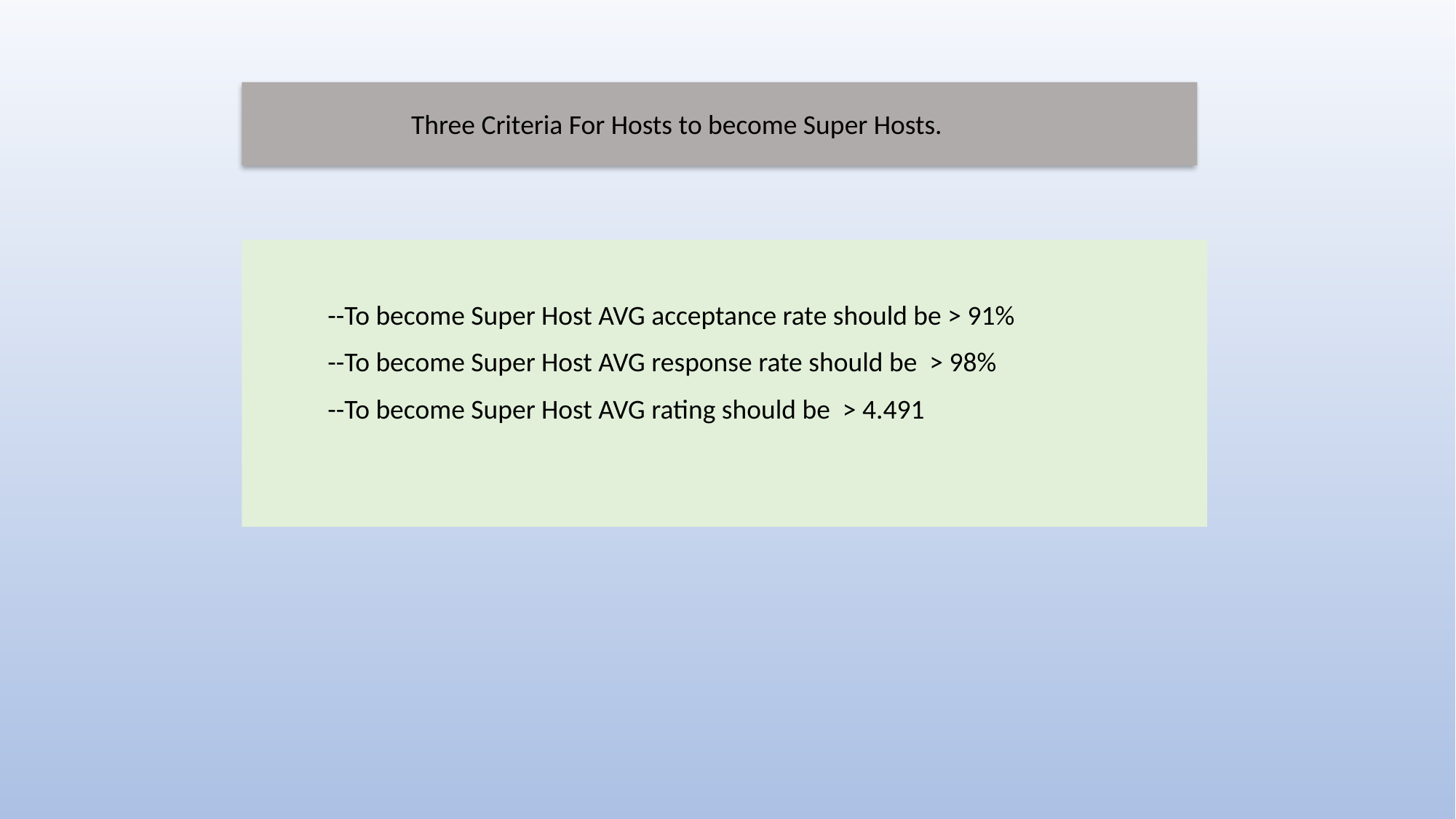

Three Criteria For Hosts to become Super Hosts.

--To become Super Host AVG acceptance rate should be > 91%
--To become Super Host AVG response rate should be  > 98%
--To become Super Host AVG rating should be  > 4.491